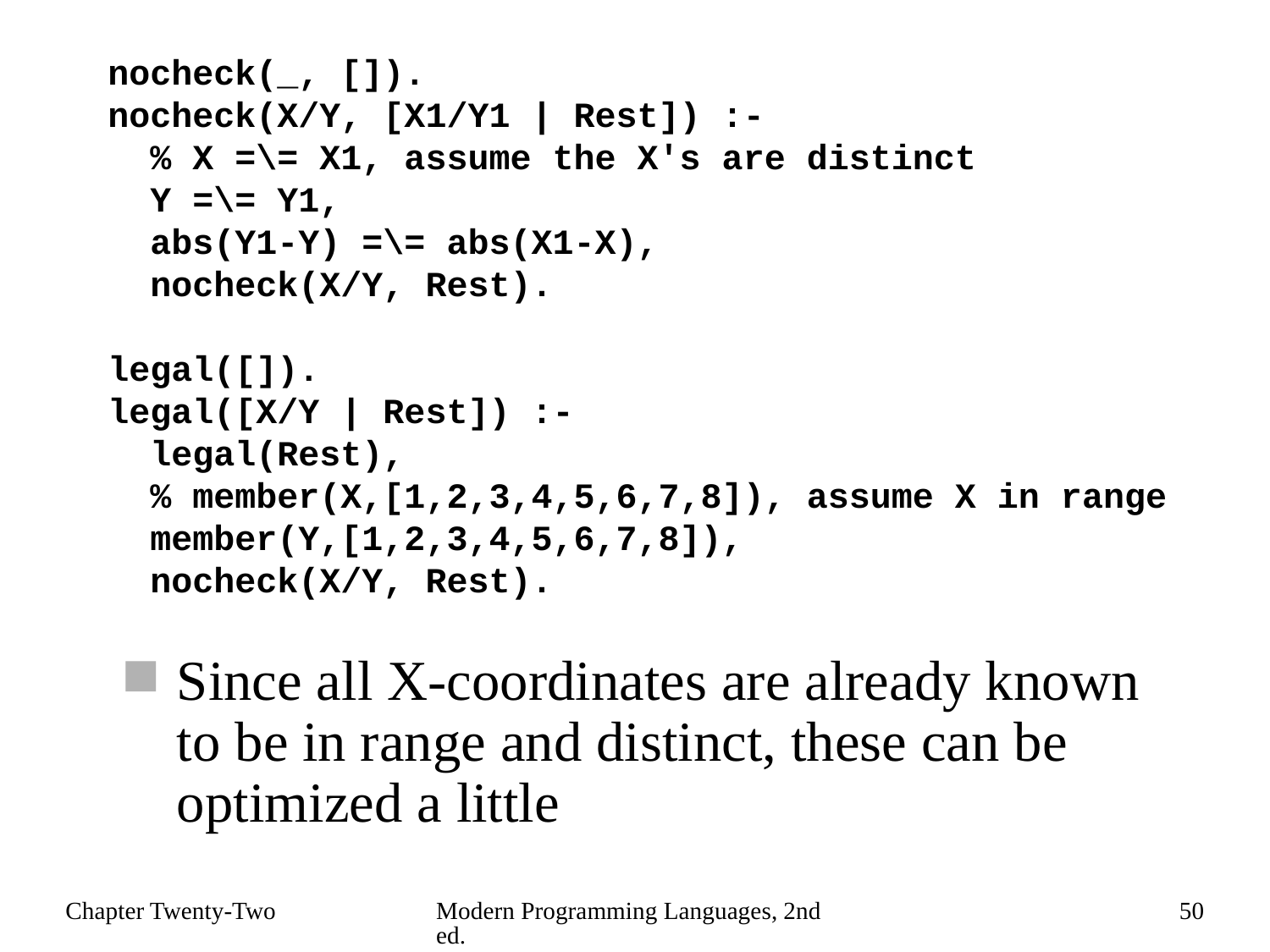

nocheck(_, []).
nocheck(X/Y, [X1/Y1 | Rest]) :-
  % X =\= X1, assume the X's are distinct
  Y =\= Y1,
  abs(Y1-Y) =\= abs(X1-X),
  nocheck(X/Y, Rest).
legal([]).
legal([X/Y | Rest]) :-
  legal(Rest),
  % member(X,[1,2,3,4,5,6,7,8]), assume X in range
  member(Y,[1,2,3,4,5,6,7,8]),
  nocheck(X/Y, Rest).
Since all X-coordinates are already known to be in range and distinct, these can be optimized a little
Chapter Twenty-Two
Modern Programming Languages, 2nd ed.
50